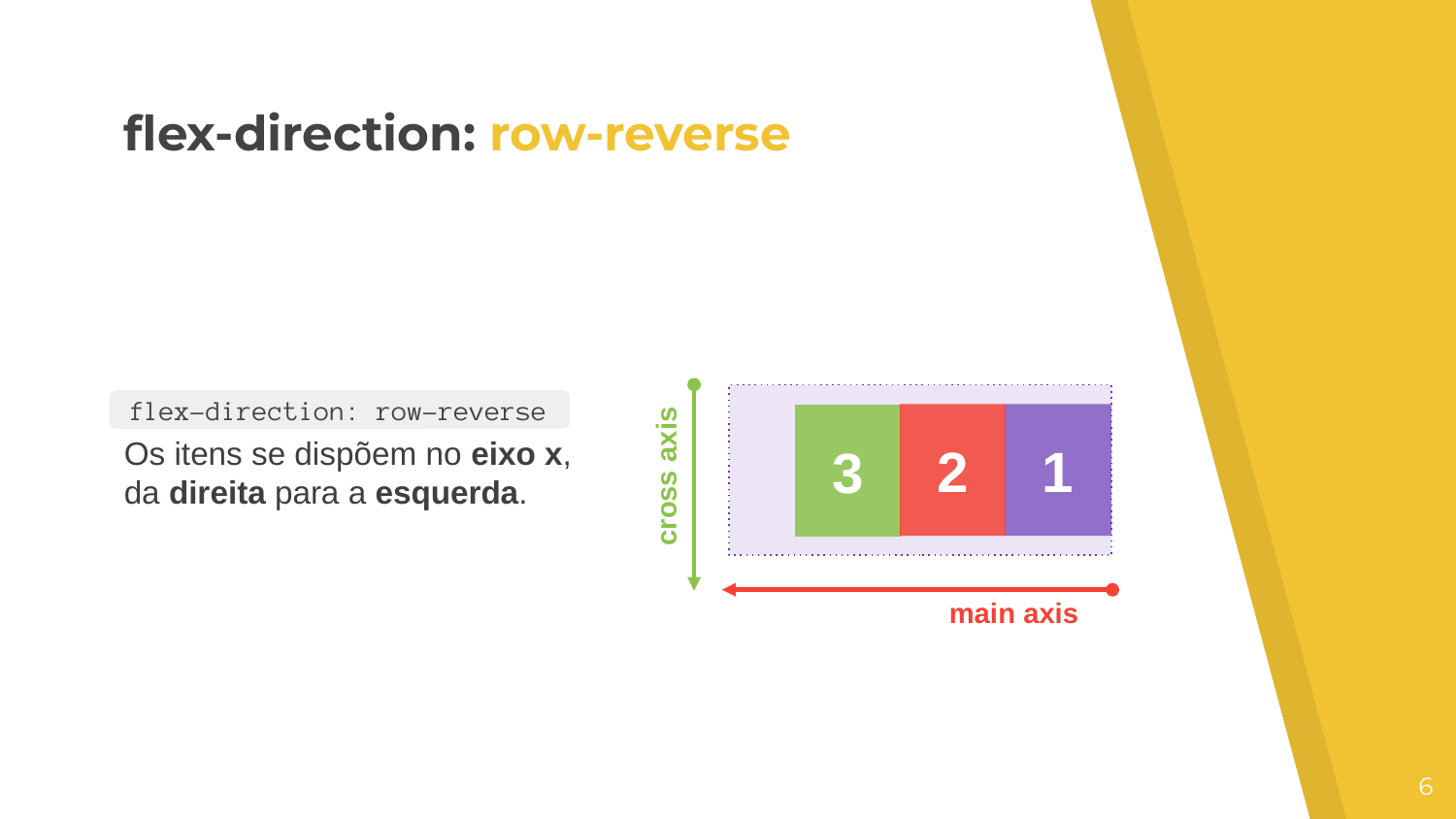

flex-direction: row-reverse

Os itens se dispõem no eixo x, da direita para a esquerda.

flex-direction: row-reverse
2
1
3
cross axis
main axis
6